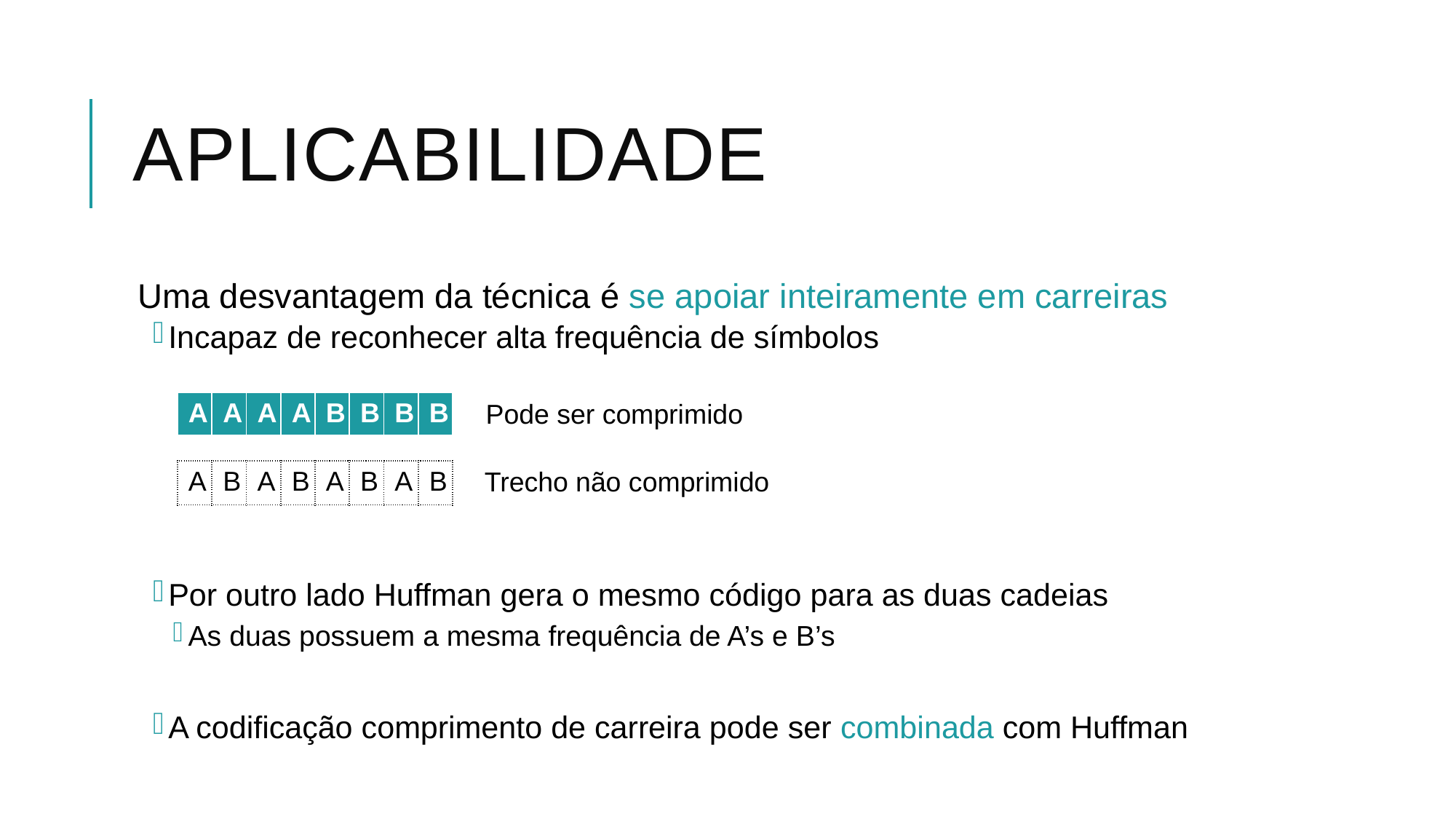

# Aplicabilidade
Uma desvantagem da técnica é se apoiar inteiramente em carreiras
Incapaz de reconhecer alta frequência de símbolos

Por outro lado Huffman gera o mesmo código para as duas cadeias
As duas possuem a mesma frequência de A’s e B’s

A codificação comprimento de carreira pode ser combinada com Huffman
Pode ser comprimido
| A | A | A | A | B | B | B | B |
| --- | --- | --- | --- | --- | --- | --- | --- |
Trecho não comprimido
| A | B | A | B | A | B | A | B |
| --- | --- | --- | --- | --- | --- | --- | --- |